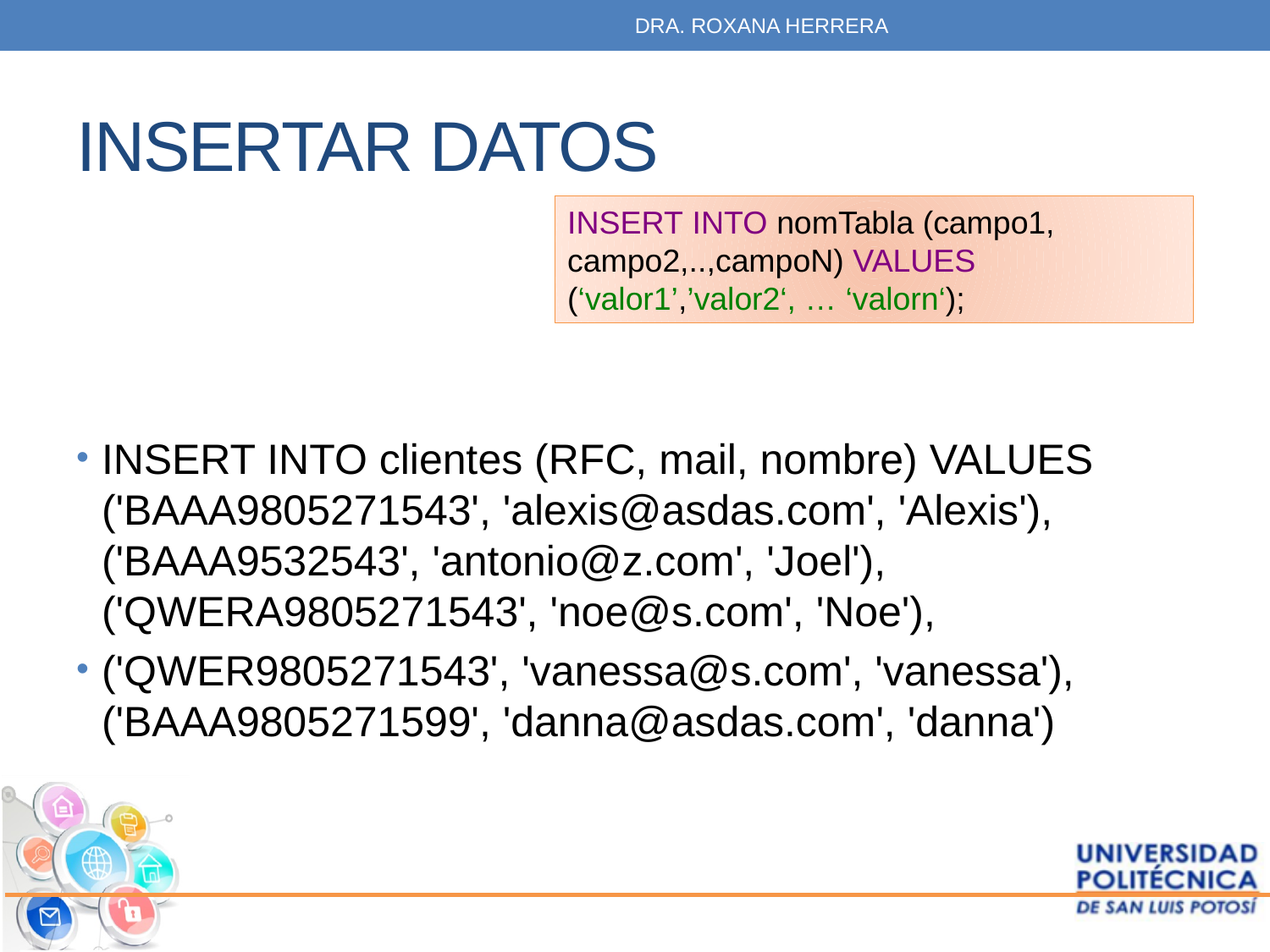

DRA. ROXANA HERRERA
# INSERTAR DATOS
INSERT INTO nomTabla (campo1, campo2,..,campoN) VALUES (‘valor1’,’valor2‘, … ‘valorn‘);

INSERT INTO clientes (RFC, mail, nombre) VALUES ('BAAA9805271543', 'alexis@asdas.com', 'Alexis'), ('BAAA9532543', 'antonio@z.com', 'Joel'), ('QWERA9805271543', 'noe@s.com', 'Noe'),
('QWER9805271543', 'vanessa@s.com', 'vanessa'), ('BAAA9805271599', 'danna@asdas.com', 'danna')